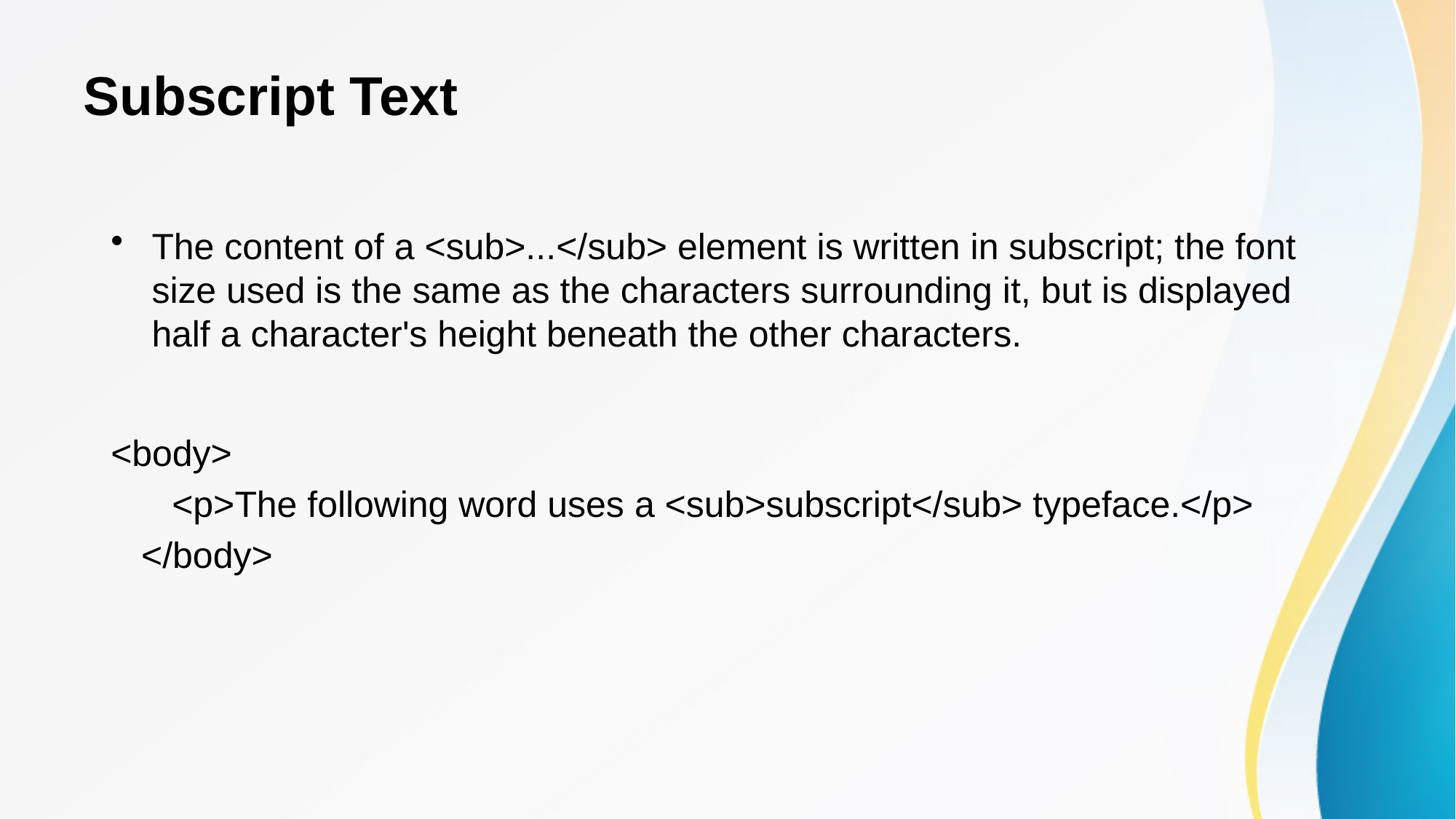

# Subscript Text
The content of a <sub>...</sub> element is written in subscript; the font size used is the same as the characters surrounding it, but is displayed half a character's height beneath the other characters.

<body>
      <p>The following word uses a <sub>subscript</sub> typeface.</p>
   </body>